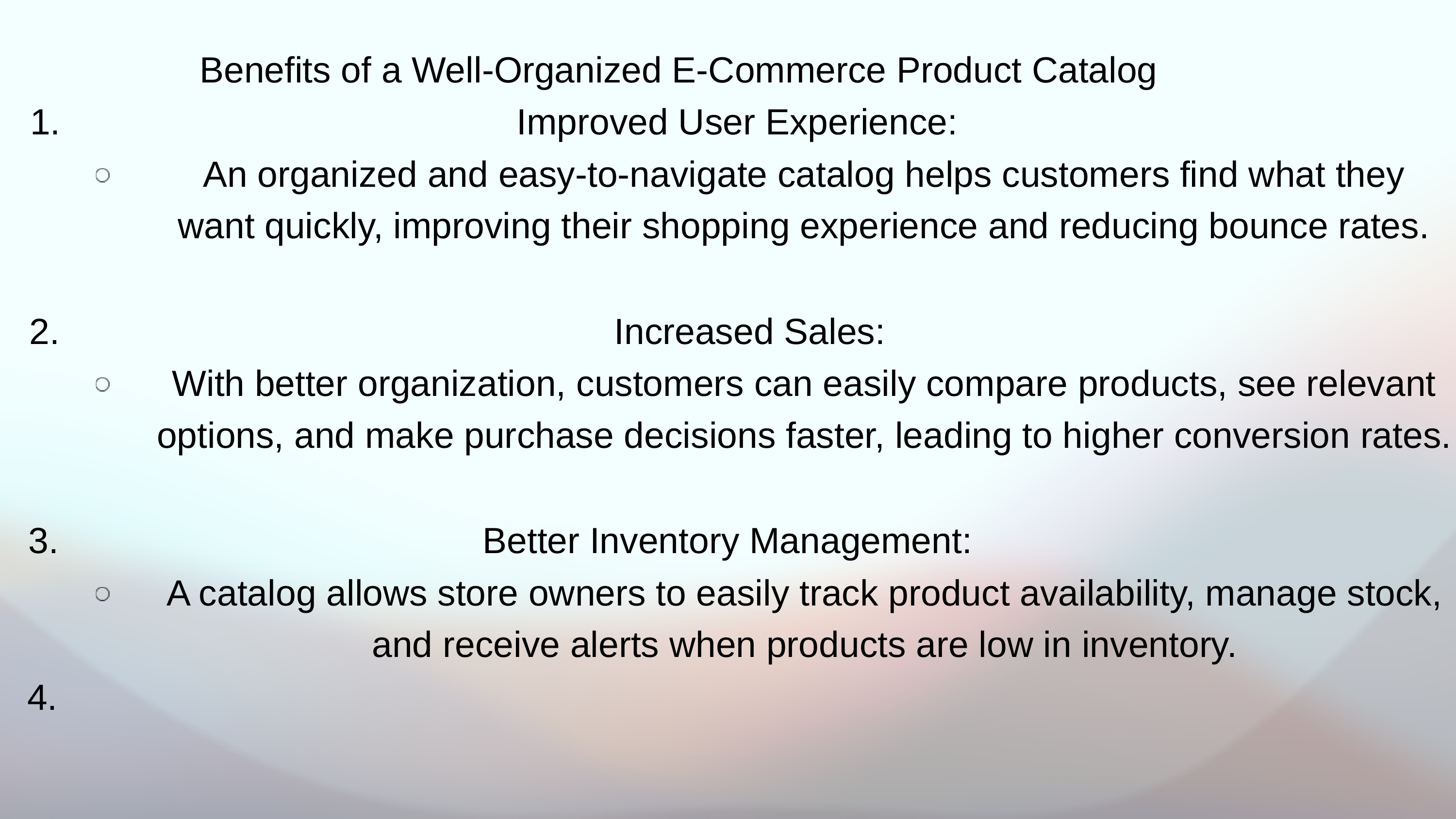

Benefits of a Well-Organized E-Commerce Product Catalog
1.
Improved User Experience:
An organized and easy-to-navigate catalog helps customers find what they want quickly, improving their shopping experience and reducing bounce rates.

2.
Increased Sales:
With better organization, customers can easily compare products, see relevant options, and make purchase decisions faster, leading to higher conversion rates.

3.
Better Inventory Management:
A catalog allows store owners to easily track product availability, manage stock, and receive alerts when products are low in inventory.

4.